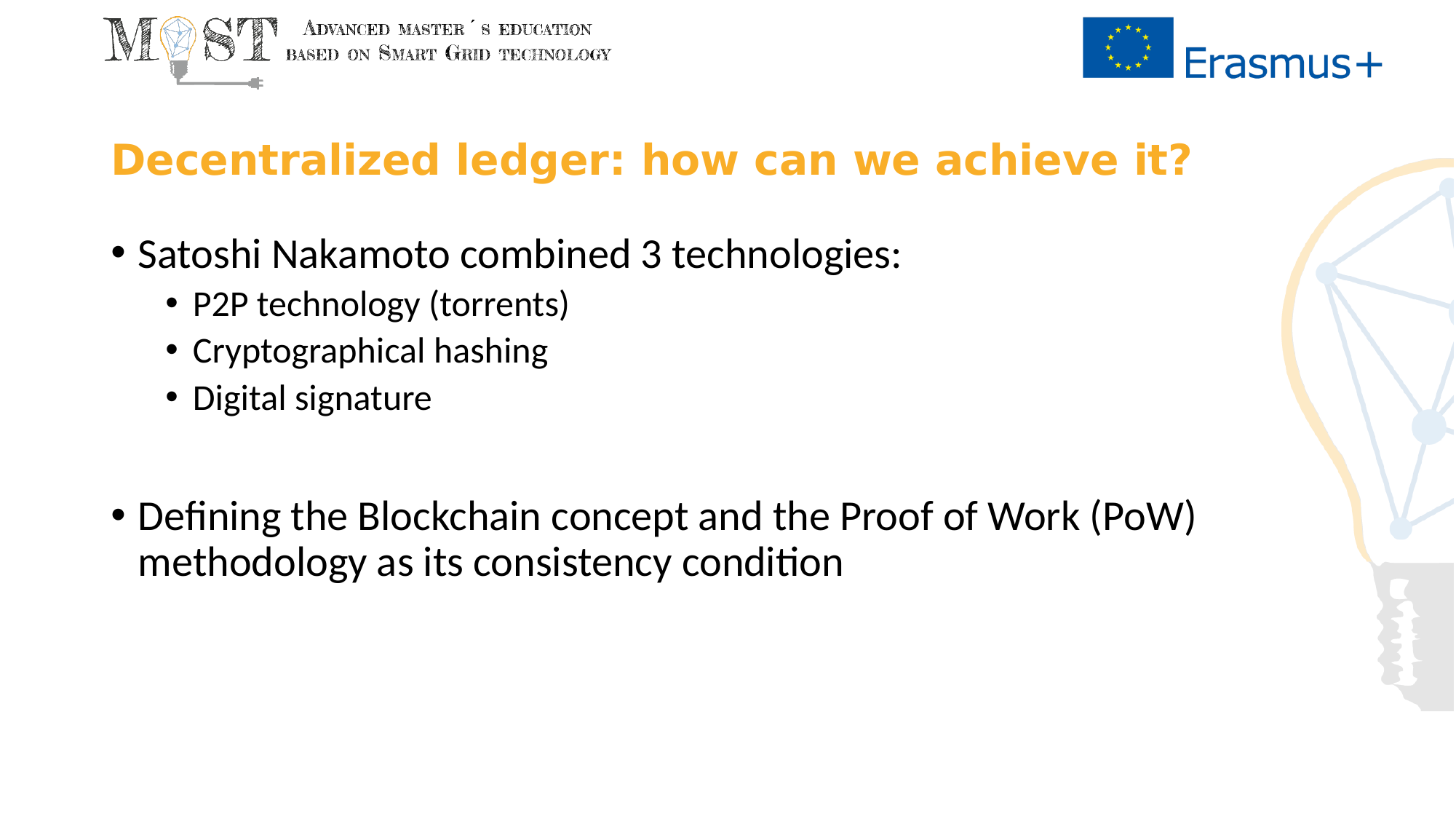

# Decentralized ledger: how can we achieve it?
Satoshi Nakamoto combined 3 technologies:
P2P technology (torrents)
Cryptographical hashing
Digital signature

Defining the Blockchain concept and the Proof of Work (PoW) methodology as its consistency condition